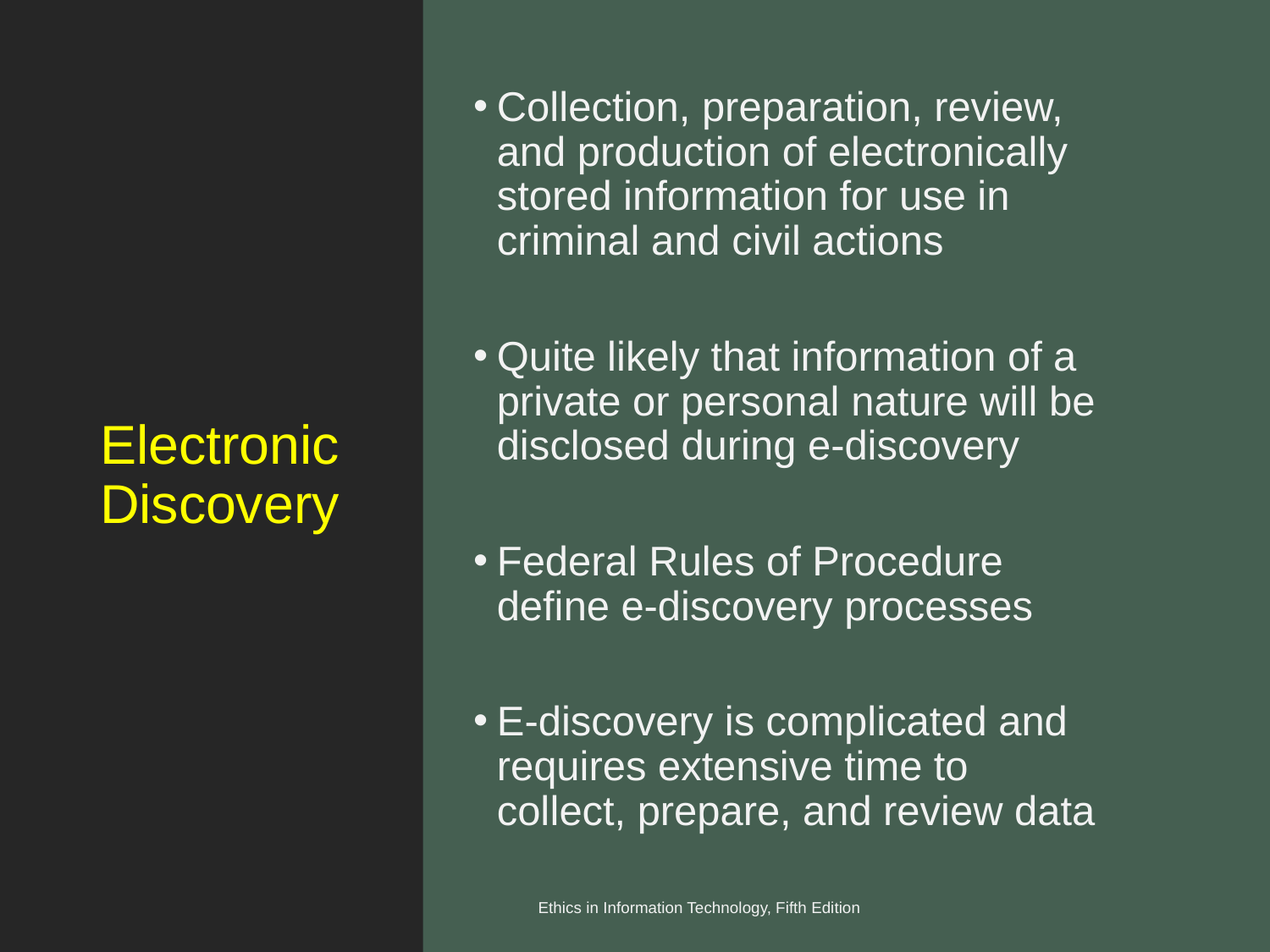

Collection, preparation, review, and production of electronically stored information for use in criminal and civil actions

Quite likely that information of a private or personal nature will be disclosed during e-discovery

Federal Rules of Procedure define e-discovery processes

E-discovery is complicated and requires extensive time to collect, prepare, and review data
# Electronic Discovery
Ethics in Information Technology, Fifth Edition